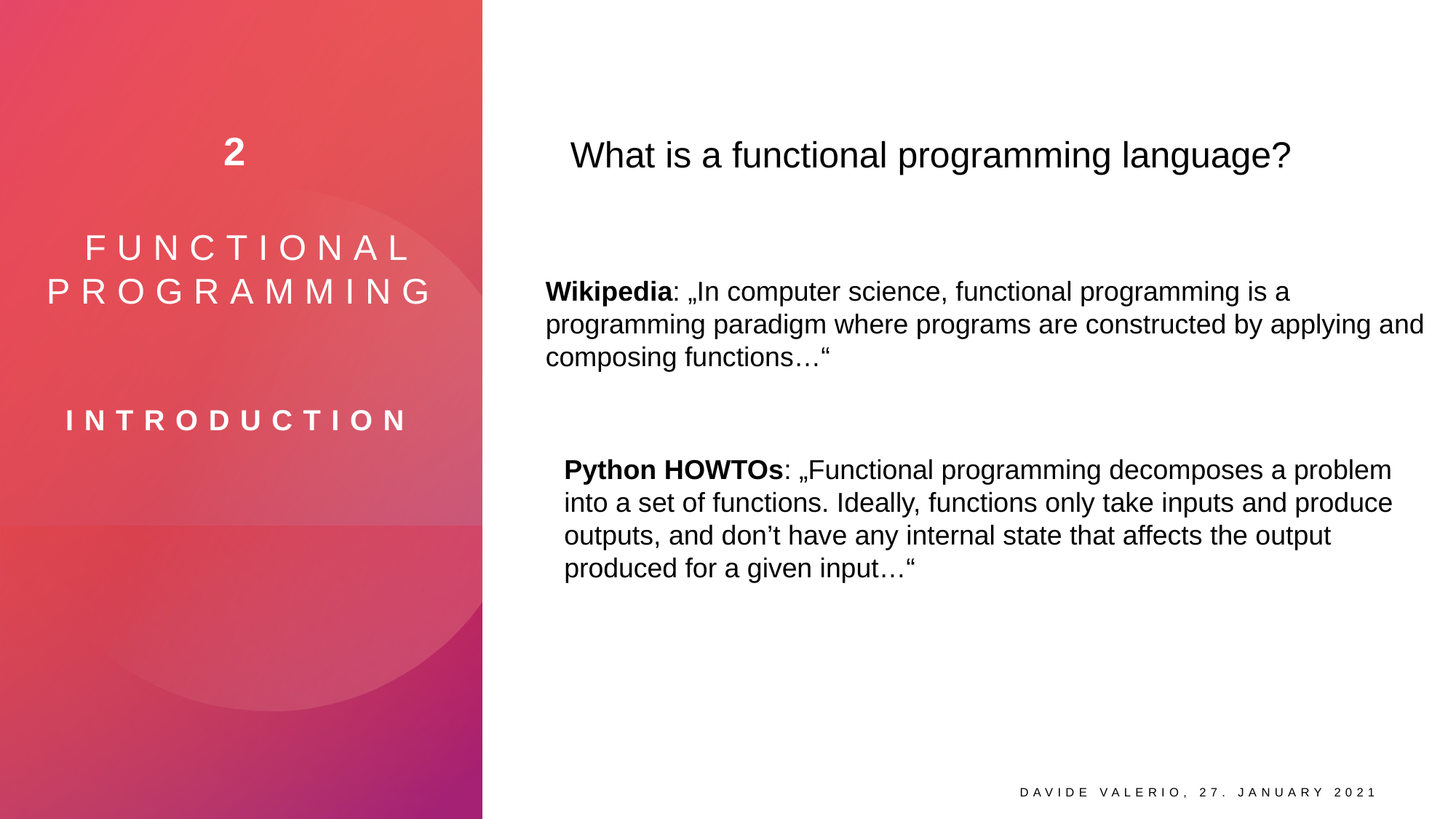

# 2 functional programming introduction
What is a functional programming language?

Wikipedia: „In computer science, functional programming is a
programming paradigm where programs are constructed by applying and
composing functions…“

Python HOWTOs: „Functional programming decomposes a problem
into a set of functions. Ideally, functions only take inputs and produce
outputs, and don’t have any internal state that affects the output
produced for a given input…“

Davide Valerio, 27. January 2021